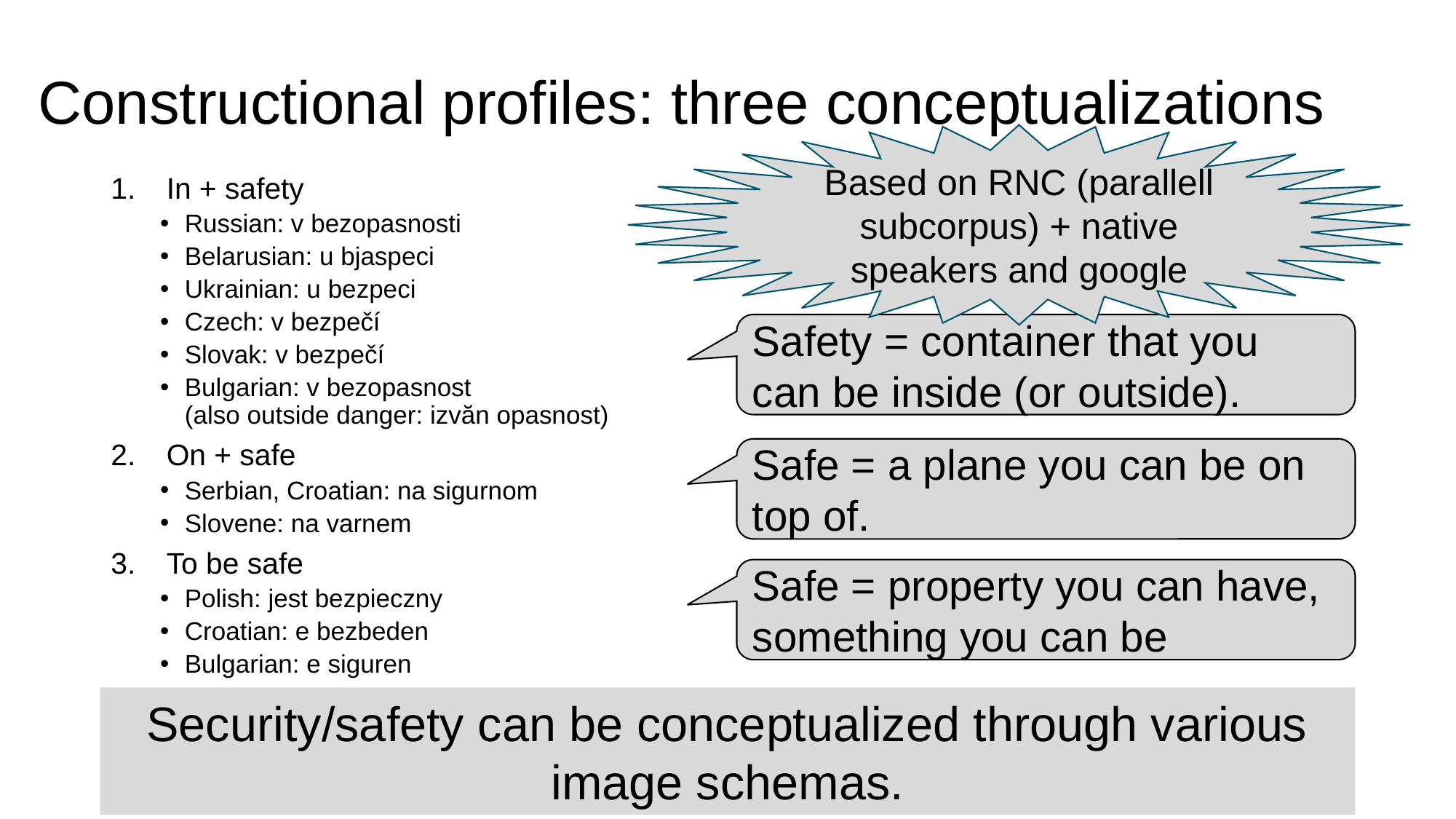

# Constructional profiles: three conceptualizations
Based on RNC (parallell subcorpus) + native speakers and google
In + safety
Russian: v bezopasnosti
Belarusian: u bjaspeci
Ukrainian: u bezpeci
Czech: v bezpečí
Slovak: v bezpečí
Bulgarian: v bezopasnost
(also outside danger: izvăn opasnost)
On + safe
Serbian, Croatian: na sigurnom
Slovene: na varnem
To be safe
Polish: jest bezpieczny
Croatian: e bezbeden
Bulgarian: e siguren
Safety = container that you can be inside (or outside).
Safe = a plane you can be on top of.
Safe = property you can have, something you can be
Security/safety can be conceptualized through various image schemas.